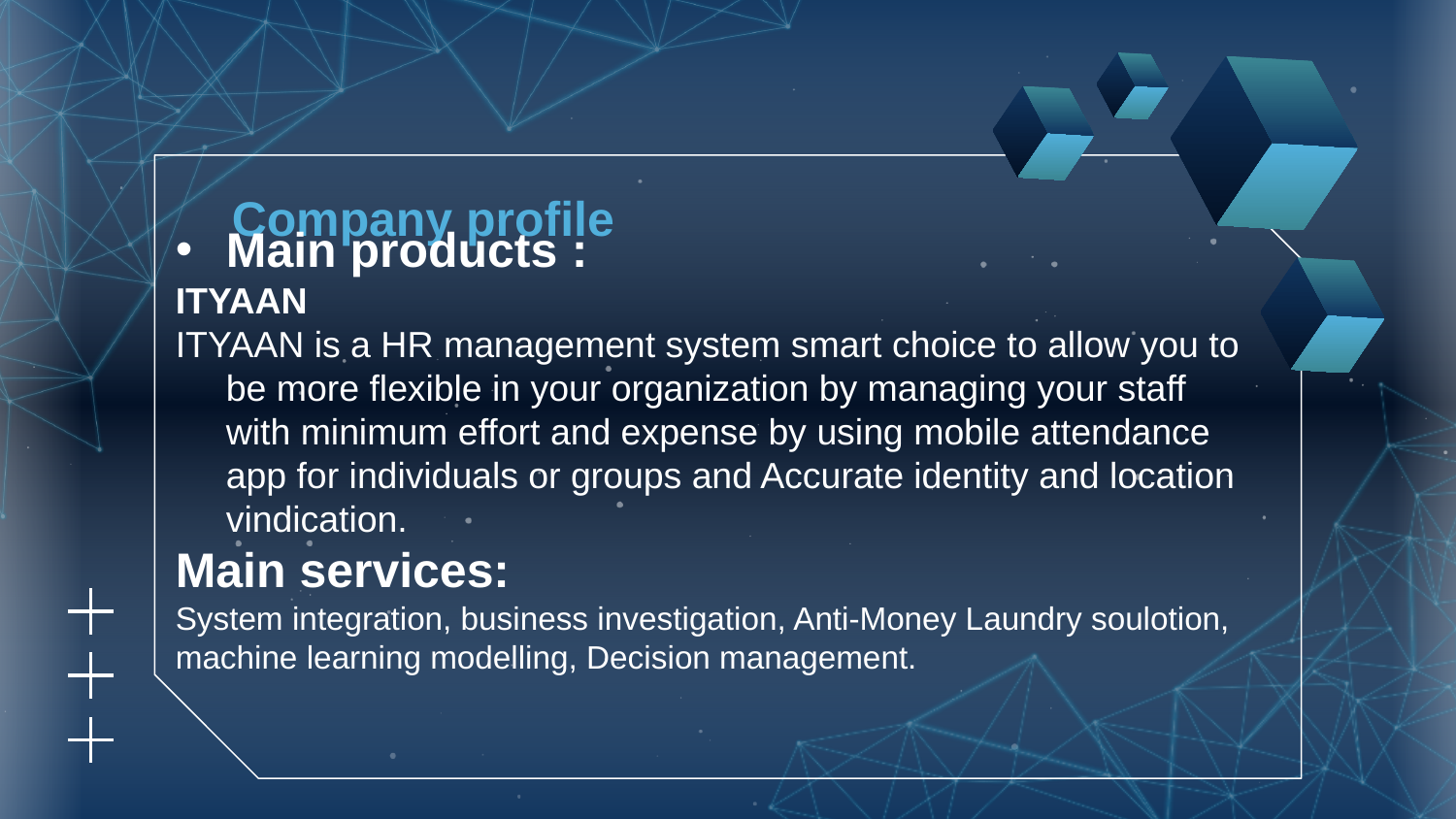

# Company profile

Main products :
ITYAAN
ITYAAN is a HR management system smart choice to allow you to be more flexible in your organization by managing your staff with minimum effort and expense by using mobile attendance app for individuals or groups and Accurate identity and location vindication.
Main services:
System integration, business investigation, Anti-Money Laundry soulotion, machine learning modelling, Decision management.